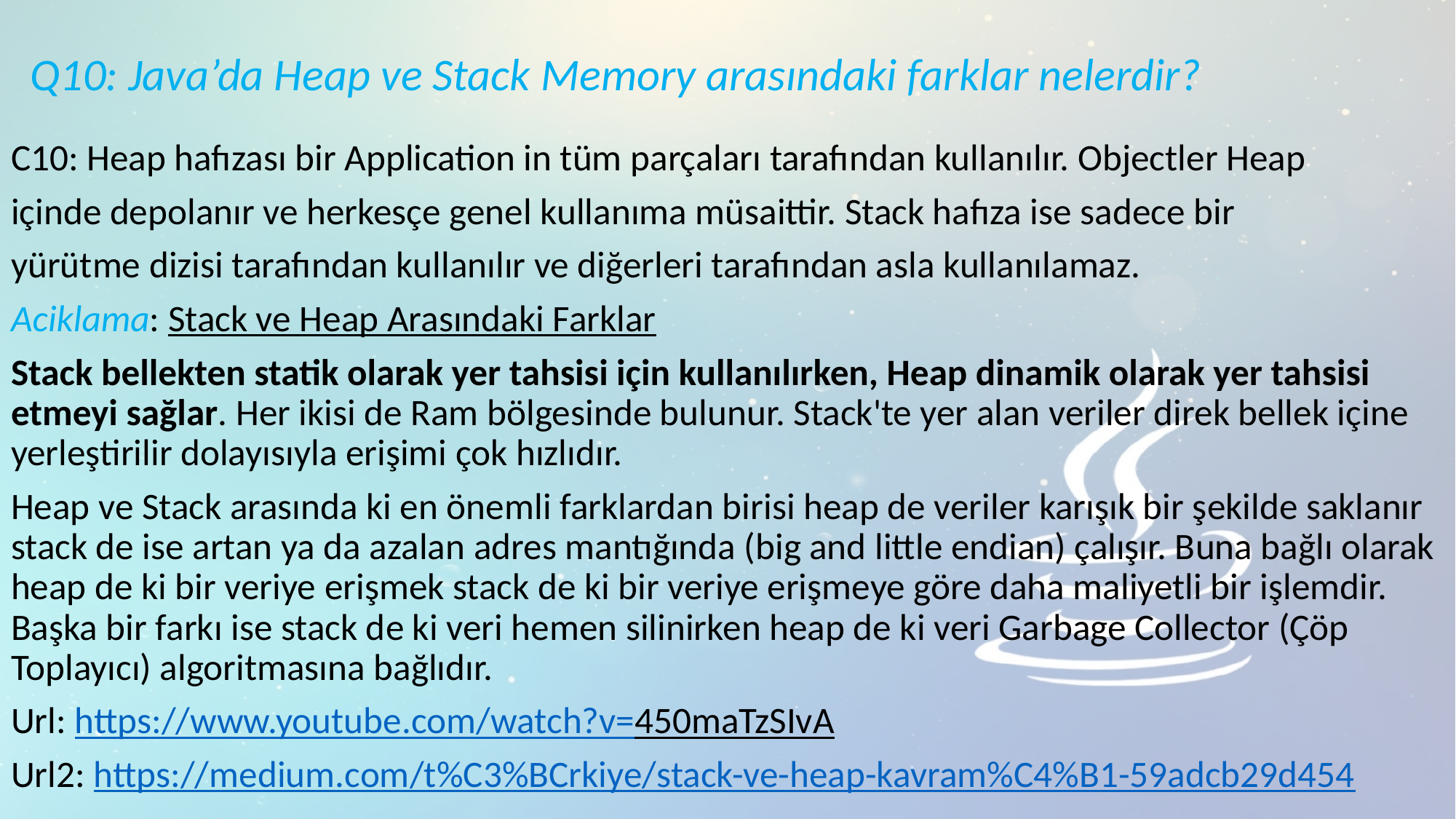

# Q10: Java’da Heap ve Stack Memory arasındaki farklar nelerdir?
C10: Heap hafızası bir Application in tüm parçaları tarafından kullanılır. Objectler Heap
içinde depolanır ve herkesçe genel kullanıma müsaittir. Stack hafıza ise sadece bir
yürütme dizisi tarafından kullanılır ve diğerleri tarafından asla kullanılamaz.
Aciklama: Stack ve Heap Arasındaki Farklar
Stack bellekten statik olarak yer tahsisi için kullanılırken, Heap dinamik olarak yer tahsisi etmeyi sağlar. Her ikisi de Ram bölgesinde bulunur. Stack'te yer alan veriler direk bellek içine yerleştirilir dolayısıyla erişimi çok hızlıdır.
Heap ve Stack arasında ki en önemli farklardan birisi heap de veriler karışık bir şekilde saklanır stack de ise artan ya da azalan adres mantığında (big and little endian) çalışır. Buna bağlı olarak heap de ki bir veriye erişmek stack de ki bir veriye erişmeye göre daha maliyetli bir işlemdir. Başka bir farkı ise stack de ki veri hemen silinirken heap de ki veri Garbage Collector (Çöp Toplayıcı) algoritmasına bağlıdır.
Url: https://www.youtube.com/watch?v=450maTzSIvA
Url2: https://medium.com/t%C3%BCrkiye/stack-ve-heap-kavram%C4%B1-59adcb29d454